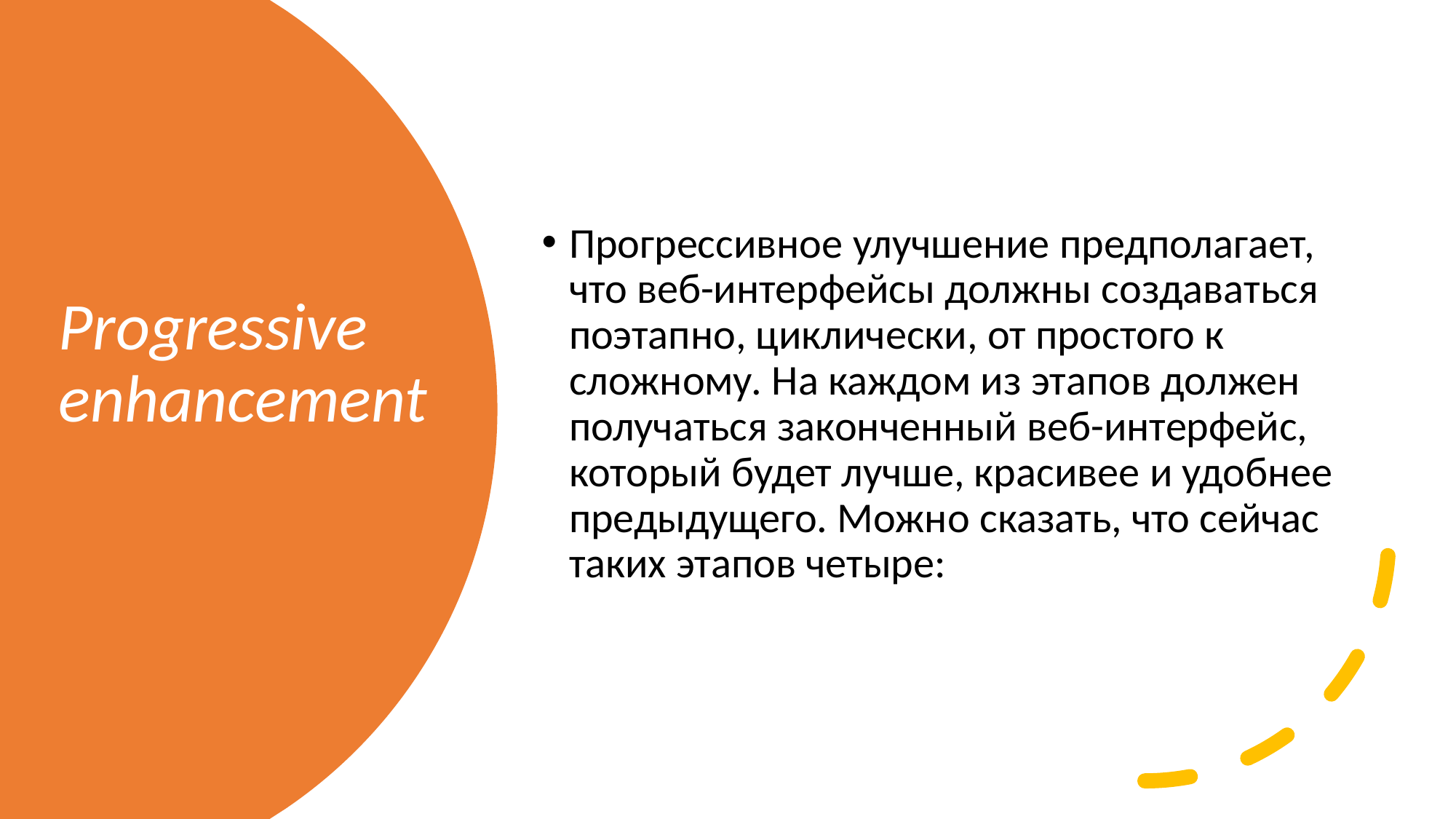

Прогрессивное улучшение предполагает, что веб-интерфейсы должны создаваться поэтапно, циклически, от простого к сложному. На каждом из этапов должен получаться законченный веб-интерфейс, который будет лучше, красивее и удобнее предыдущего. Можно сказать, что сейчас таких этапов четыре:
# Progressive enhancement